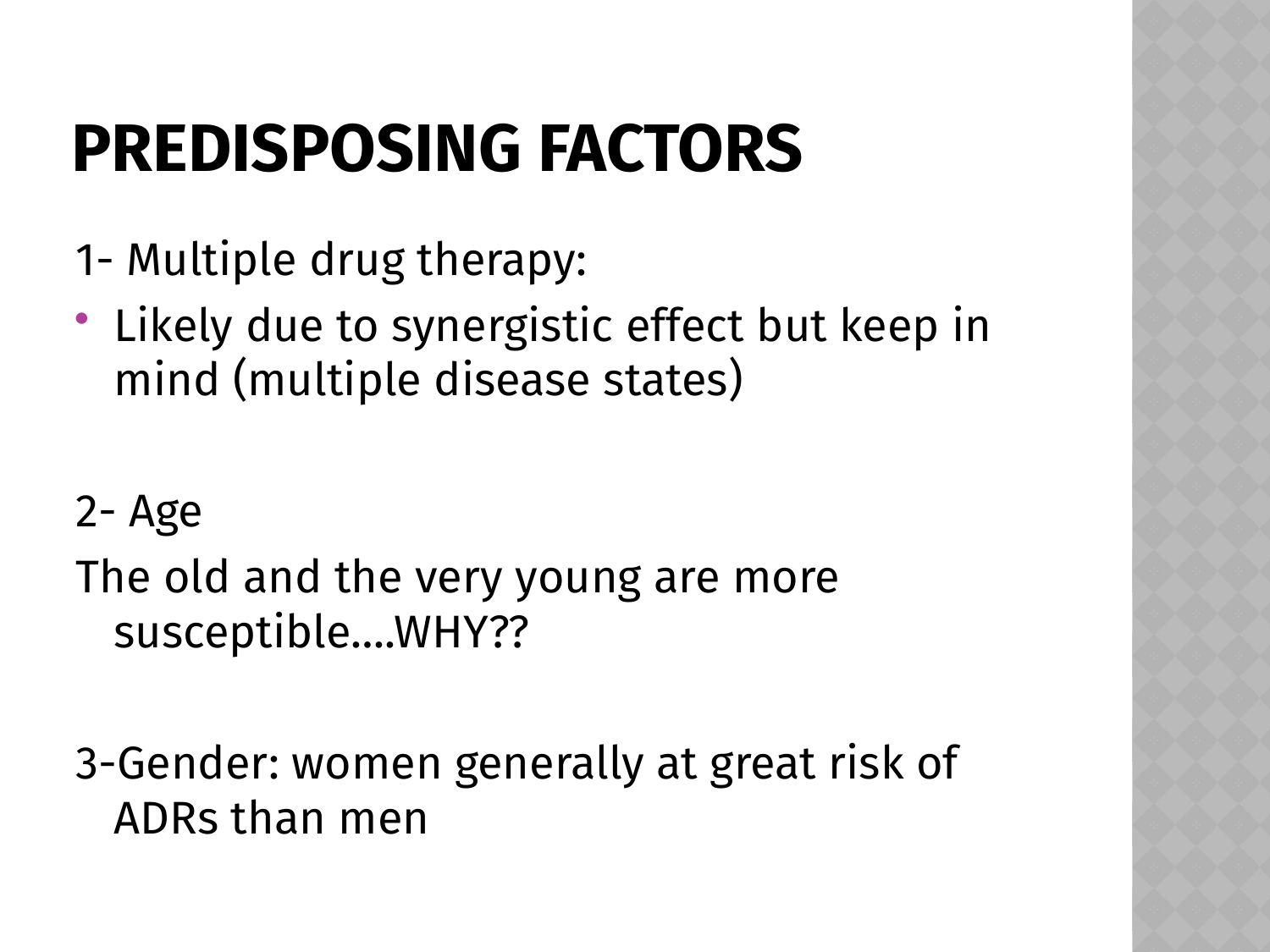

# Predisposing Factors
1- Multiple drug therapy:
Likely due to synergistic effect but keep in mind (multiple disease states)

2- Age
The old and the very young are more susceptible….WHY??

3-Gender: women generally at great risk of ADRs than men